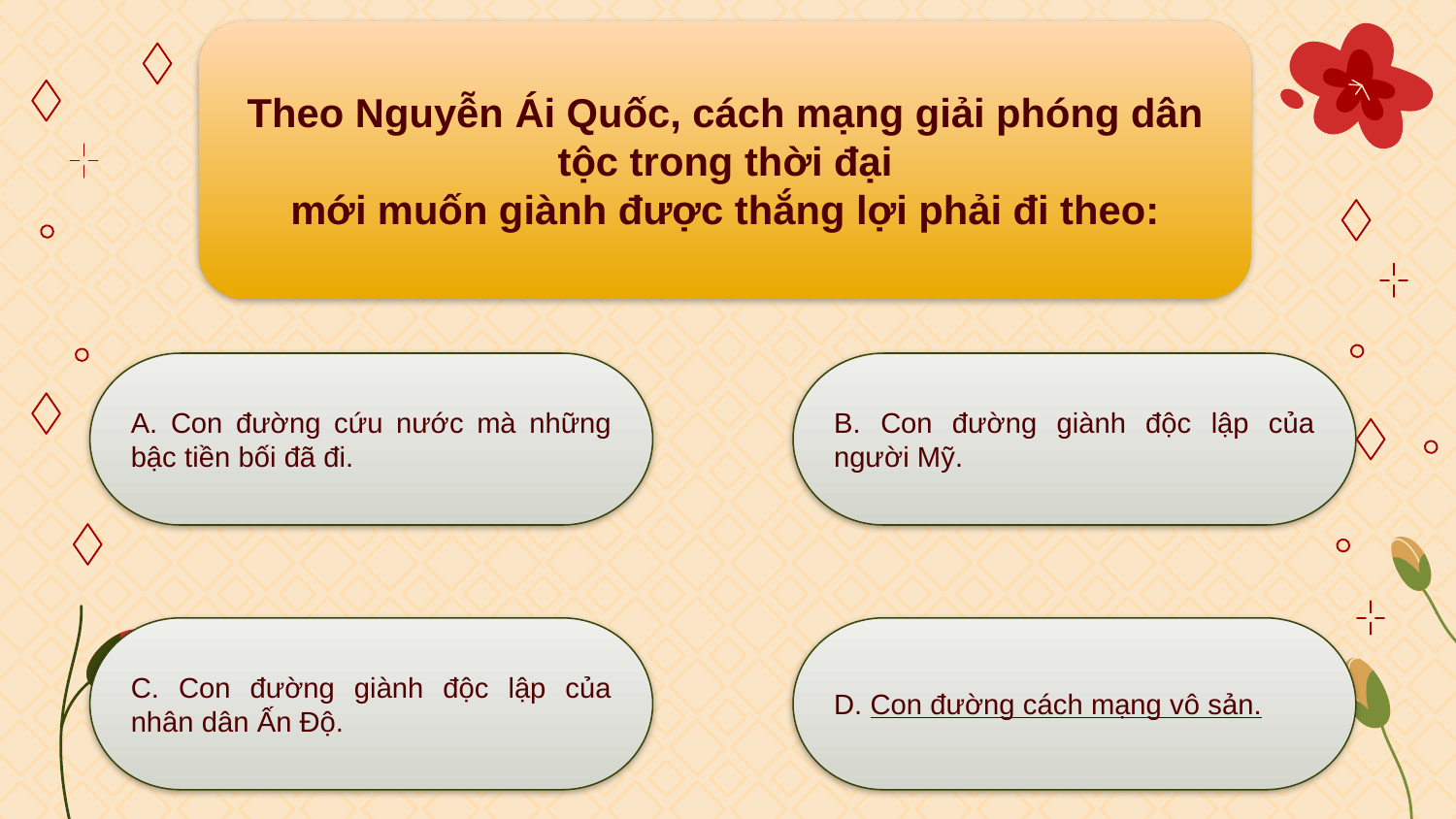

Theo Nguyễn Ái Quốc, cách mạng giải phóng dân
tộc trong thời đại
mới muốn giành được thắng lợi phải đi theo:
A. Con đường cứu nước mà những bậc tiền bối đã đi.
B. Con đường giành độc lập của người Mỹ.
C. Con đường giành độc lập của nhân dân Ấn Độ.
D. Con đường cách mạng vô sản.